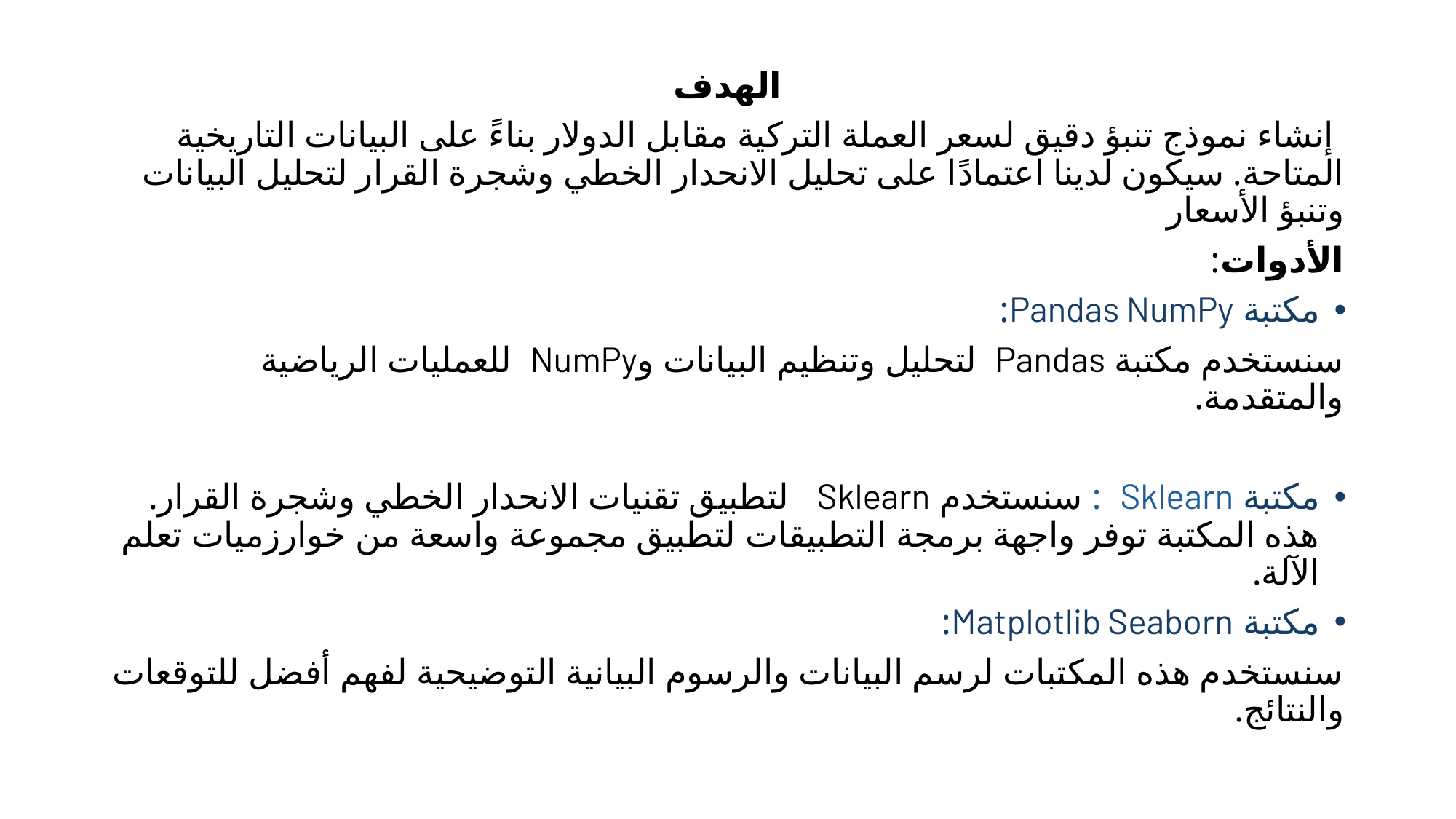

الهدف
 إنشاء نموذج تنبؤ دقيق لسعر العملة التركية مقابل الدولار بناءً على البيانات التاريخية المتاحة. سيكون لدينا اعتمادًا على تحليل الانحدار الخطي وشجرة القرار لتحليل البيانات وتنبؤ الأسعار
الأدوات:
مكتبة Pandas NumPy:
سنستخدم مكتبة Pandas  لتحليل وتنظيم البيانات وNumPy  للعمليات الرياضية والمتقدمة.

مكتبة Sklearn  : سنستخدم Sklearn   لتطبيق تقنيات الانحدار الخطي وشجرة القرار. هذه المكتبة توفر واجهة برمجة التطبيقات لتطبيق مجموعة واسعة من خوارزميات تعلم الآلة.
مكتبة Matplotlib Seaborn:
سنستخدم هذه المكتبات لرسم البيانات والرسوم البيانية التوضيحية لفهم أفضل للتوقعات والنتائج.